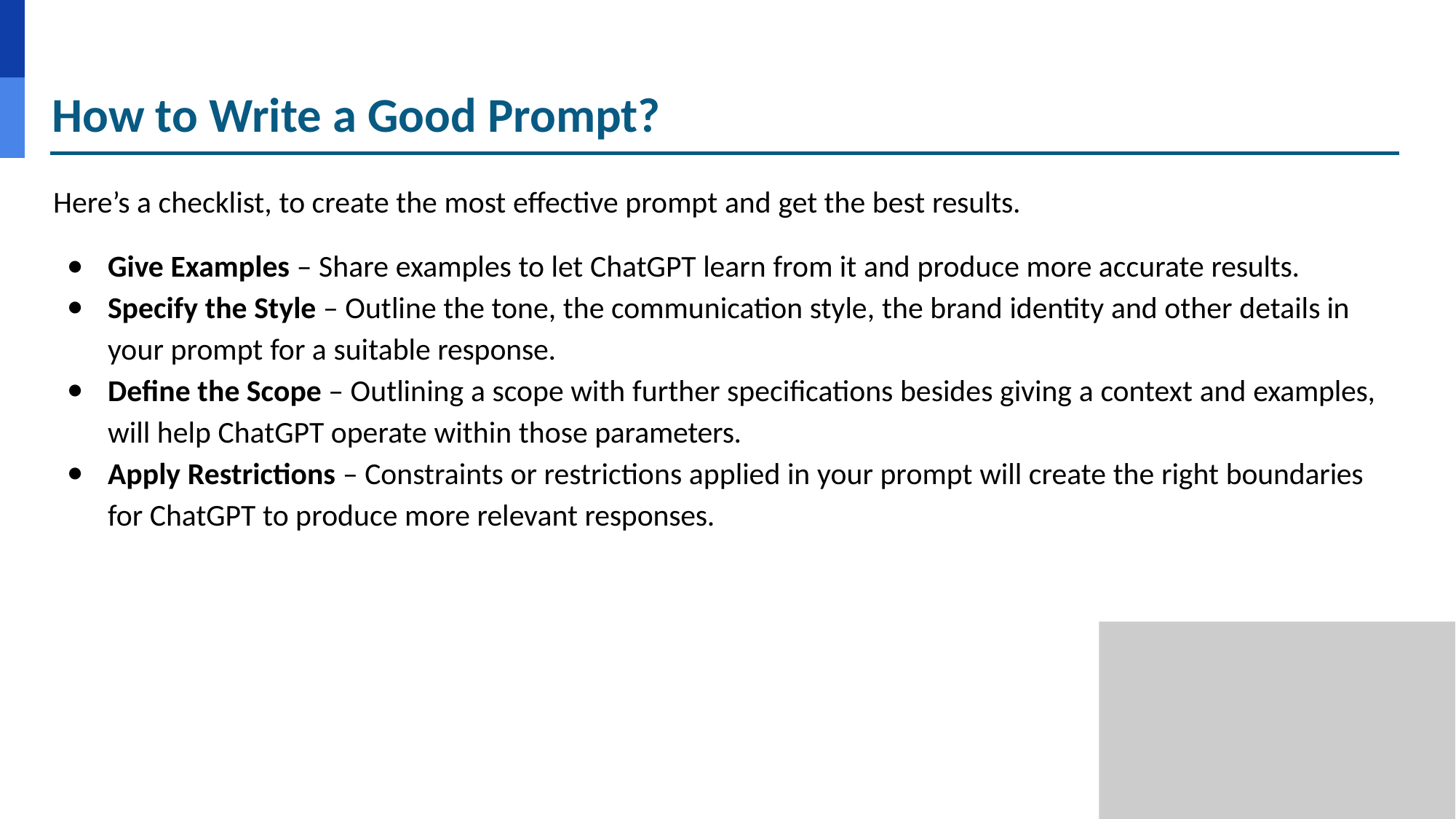

# How to Write a Good Prompt?
Here’s a checklist, to create the most effective prompt and get the best results.
Give Examples – Share examples to let ChatGPT learn from it and produce more accurate results.
Specify the Style – Outline the tone, the communication style, the brand identity and other details in your prompt for a suitable response.
Define the Scope – Outlining a scope with further specifications besides giving a context and examples, will help ChatGPT operate within those parameters.
Apply Restrictions – Constraints or restrictions applied in your prompt will create the right boundaries for ChatGPT to produce more relevant responses.